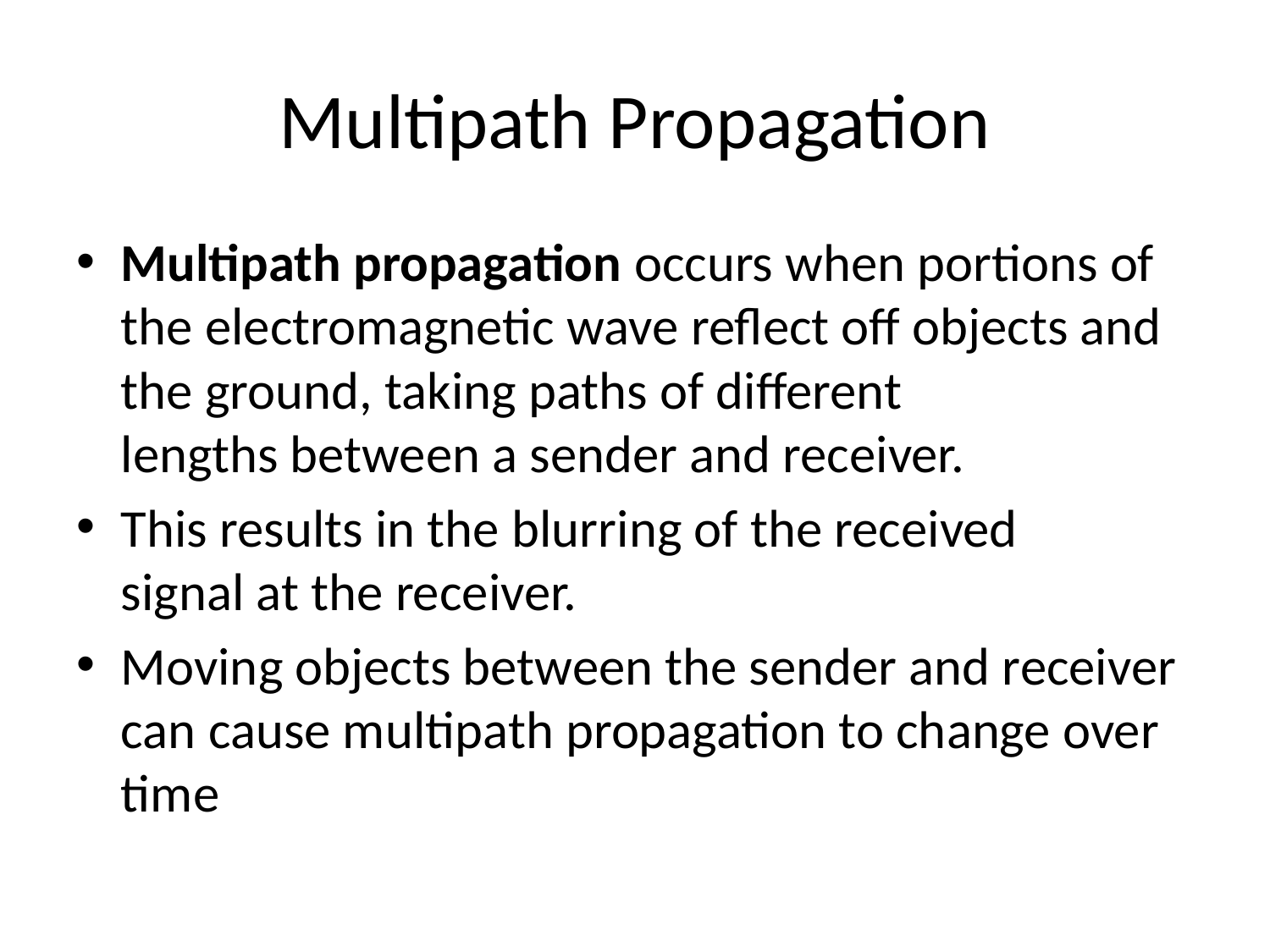

# Multipath Propagation
Multipath propagation occurs when portions of the electromagnetic wave reflect off objects and the ground, taking paths of different
lengths between a sender and receiver.
This results in the blurring of the received
signal at the receiver.
Moving objects between the sender and receiver can cause multipath propagation to change over time